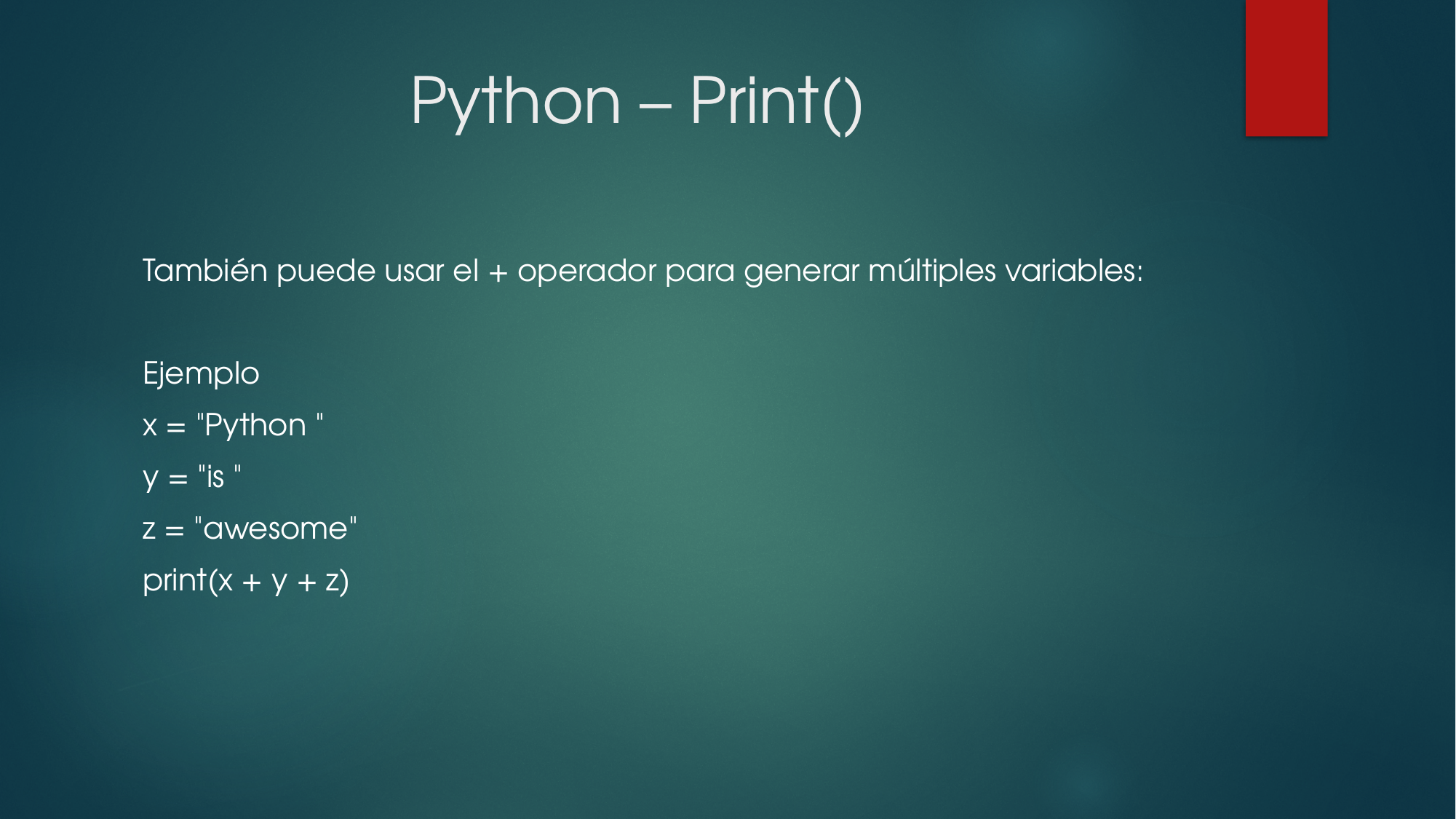

# Python – Print()
También puede usar el + operador para generar múltiples variables:

Ejemplo
x = "Python "
y = "is "
z = "awesome"
print(x + y + z)